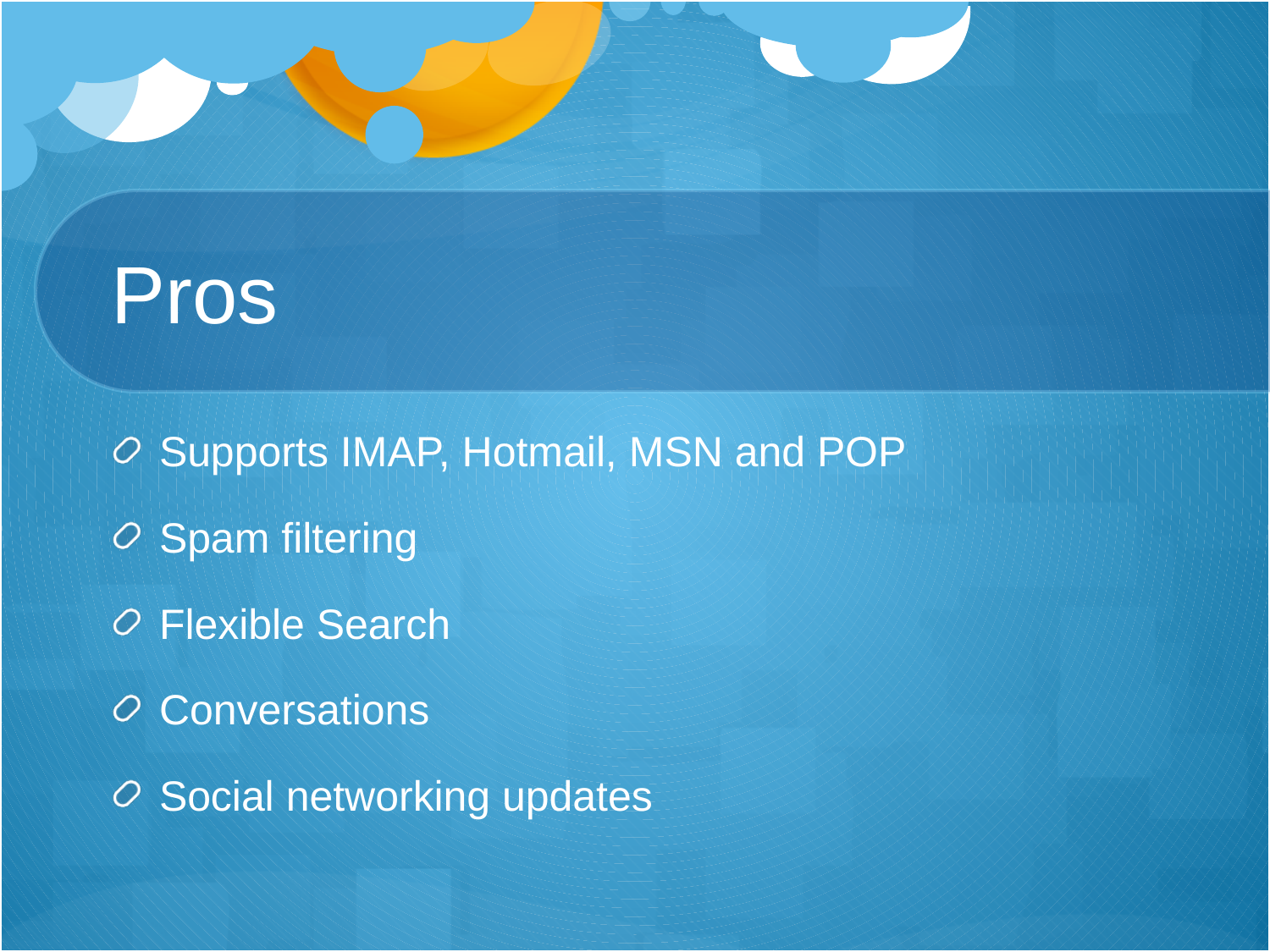

# Pros
Supports IMAP, Hotmail, MSN and POP
Spam filtering
Flexible Search
Conversations
Social networking updates